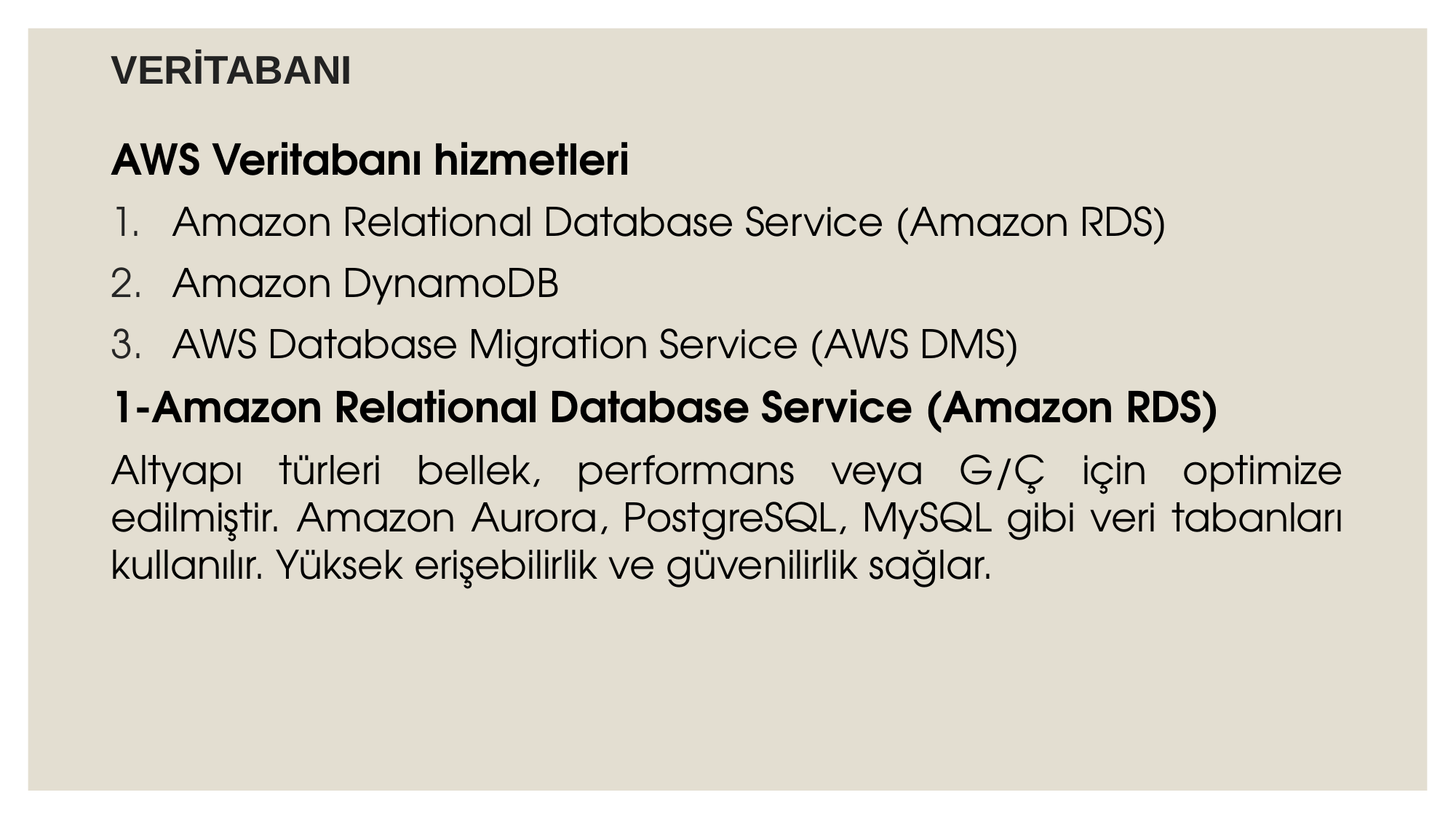

# VERİTABANI
AWS Veritabanı hizmetleri
Amazon Relational Database Service (Amazon RDS)
Amazon DynamoDB
AWS Database Migration Service (AWS DMS)
1-Amazon Relational Database Service (Amazon RDS)
Altyapı türleri bellek, performans veya G/Ç için optimize edilmiştir. Amazon Aurora, PostgreSQL, MySQL gibi veri tabanları kullanılır. Yüksek erişebilirlik ve güvenilirlik sağlar.